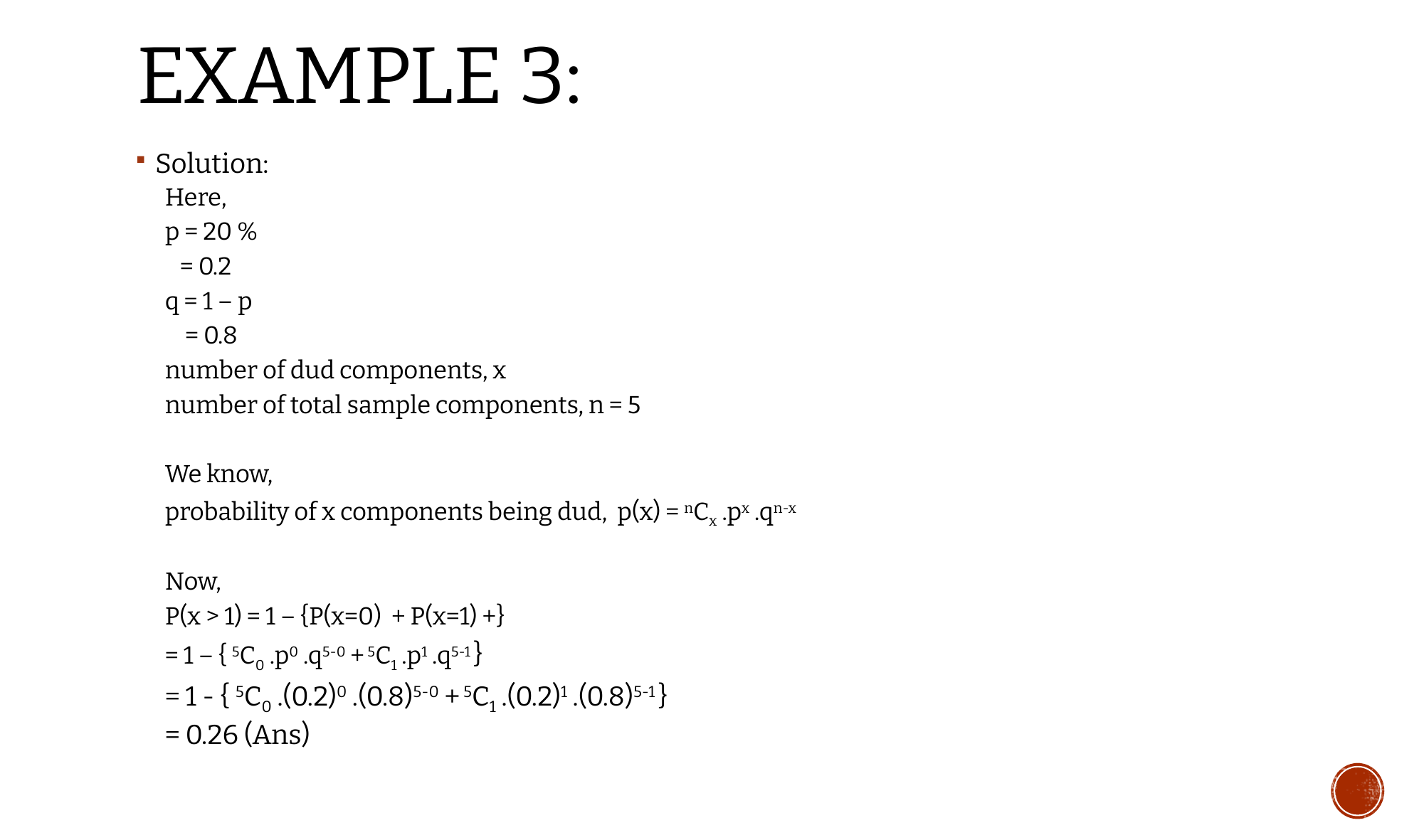

# Example 3:
Solution:
Here,
	p = 20 %
	   = 0.2
	q = 1 – p
	    = 0.8
	number of dud components, x
	number of total sample components, n = 5

We know,
	probability of x components being dud,  p(x) = nCx .px .qn-x

Now,
	P(x > 1) = 1 – {P(x=0)  + P(x=1) +}
		= 1 – { 5C0 .p0 .q5-0 + 5C1 .p1 .q5-1 }
		= 1 - { 5C0 .(0.2)0 .(0.8)5-0 + 5C1 .(0.2)1 .(0.8)5-1 }
		= 0.26 (Ans)